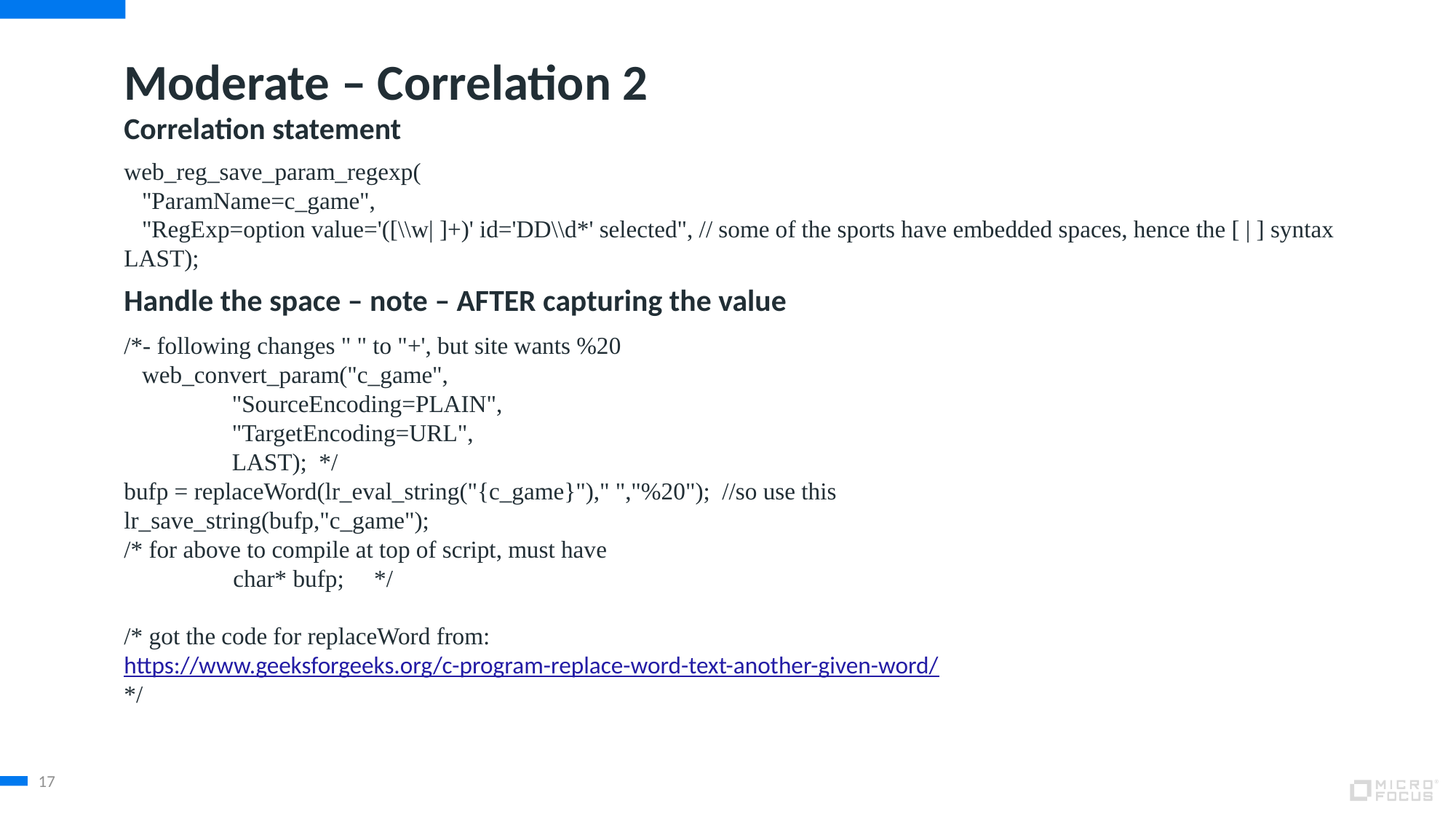

# Moderate – Correlation 2
Correlation statement
web_reg_save_param_regexp(
   "ParamName=c_game",
   "RegExp=option value='([\\w| ]+)' id='DD\\d*' selected", // some of the sports have embedded spaces, hence the [ | ] syntax
LAST);

/*- following changes " " to "+', but site wants %20
   web_convert_param("c_game",
                  "SourceEncoding=PLAIN",
                  "TargetEncoding=URL",
                  LAST);  */
bufp = replaceWord(lr_eval_string("{c_game}")," ","%20");  //so use this
lr_save_string(bufp,"c_game");
/* for above to compile at top of script, must have
	char* bufp;     */

/* got the code for replaceWord from:
https://www.geeksforgeeks.org/c-program-replace-word-text-another-given-word/
*/
Handle the space – note – AFTER capturing the value
17